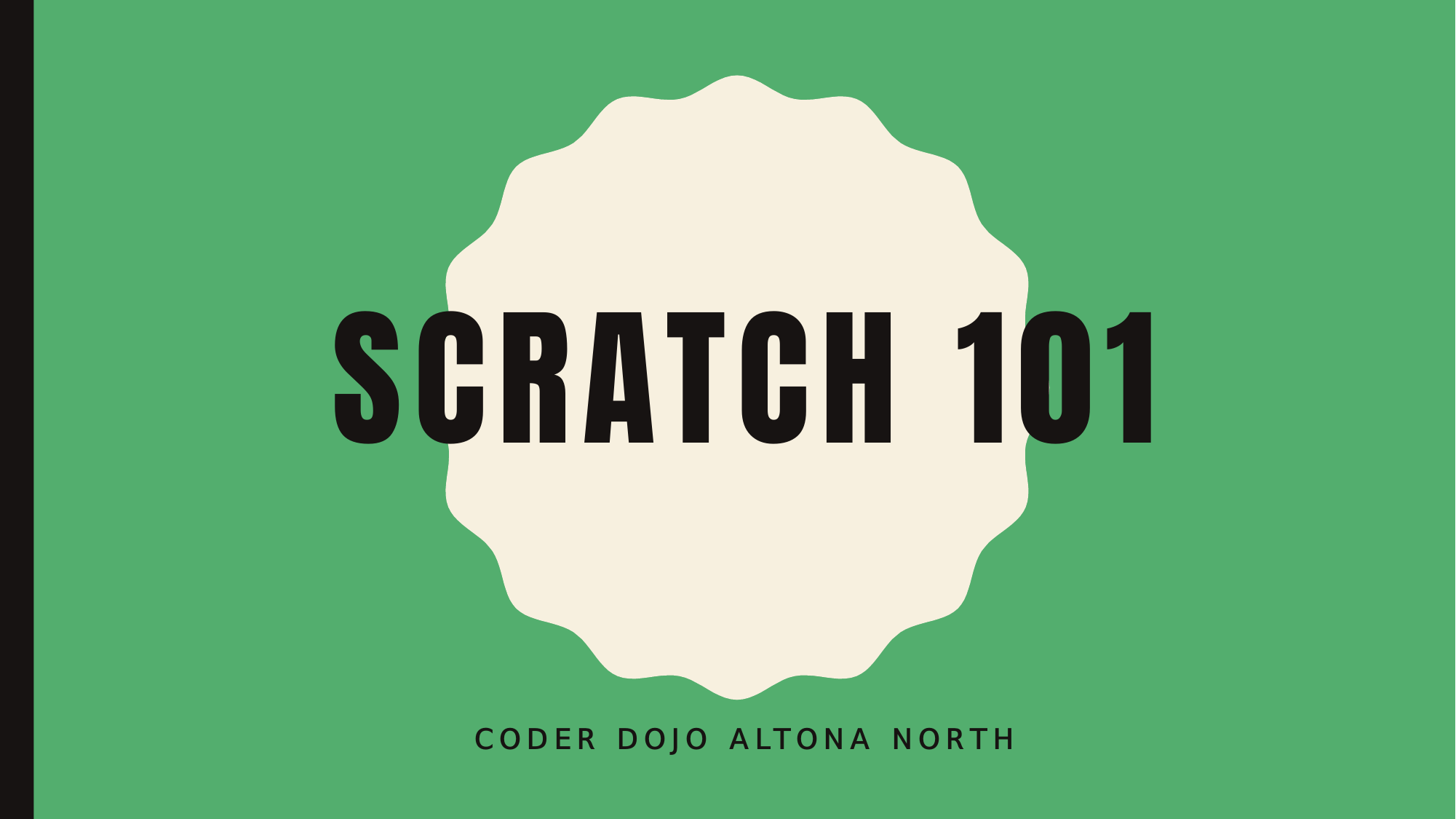

# Scratch 101
Coder Dojo Altona NortH